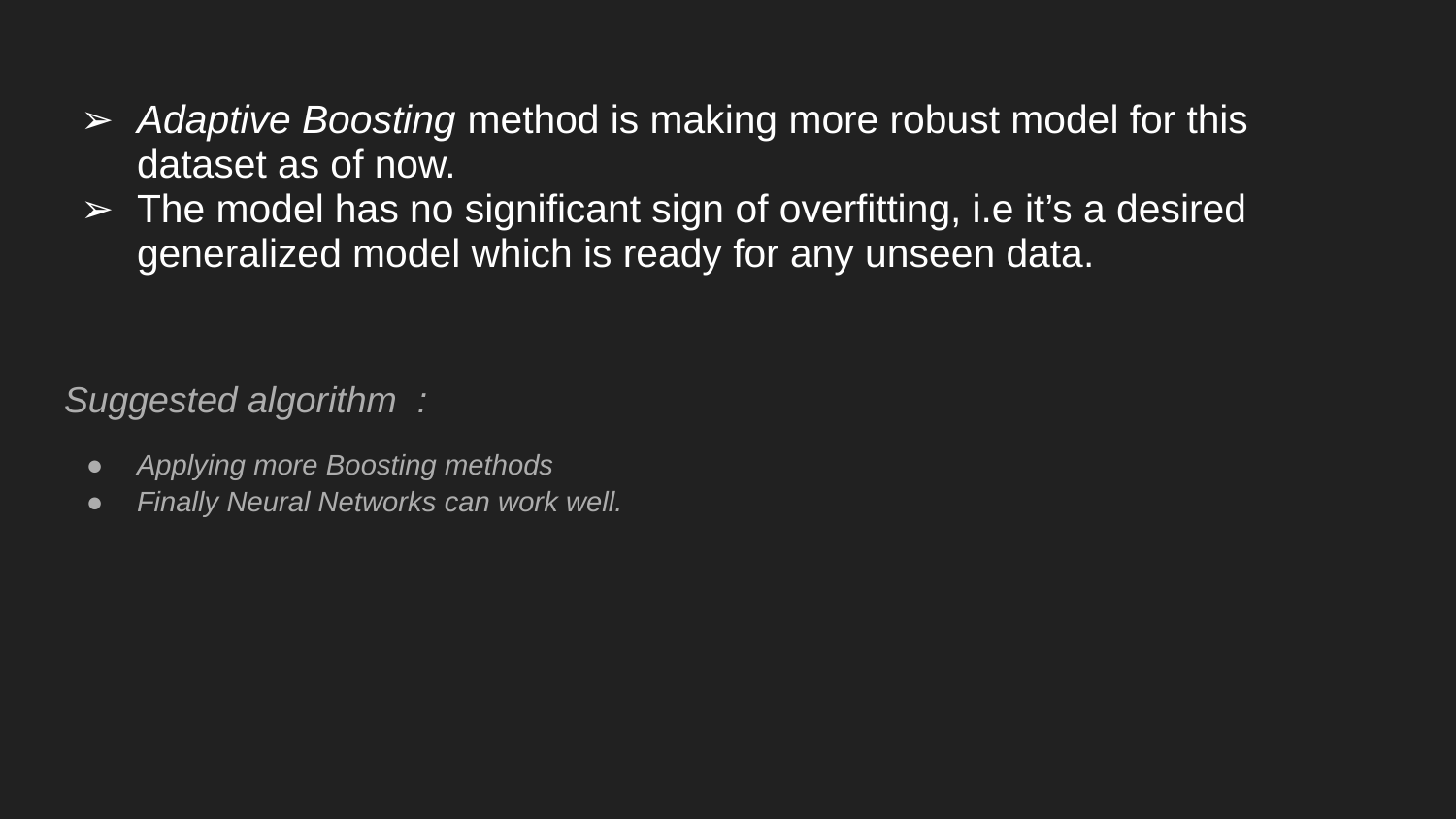

# Adaptive Boosting method is making more robust model for this dataset as of now.
The model has no significant sign of overfitting, i.e it’s a desired generalized model which is ready for any unseen data.
Suggested algorithm  :
Applying more Boosting methods
Finally Neural Networks can work well.